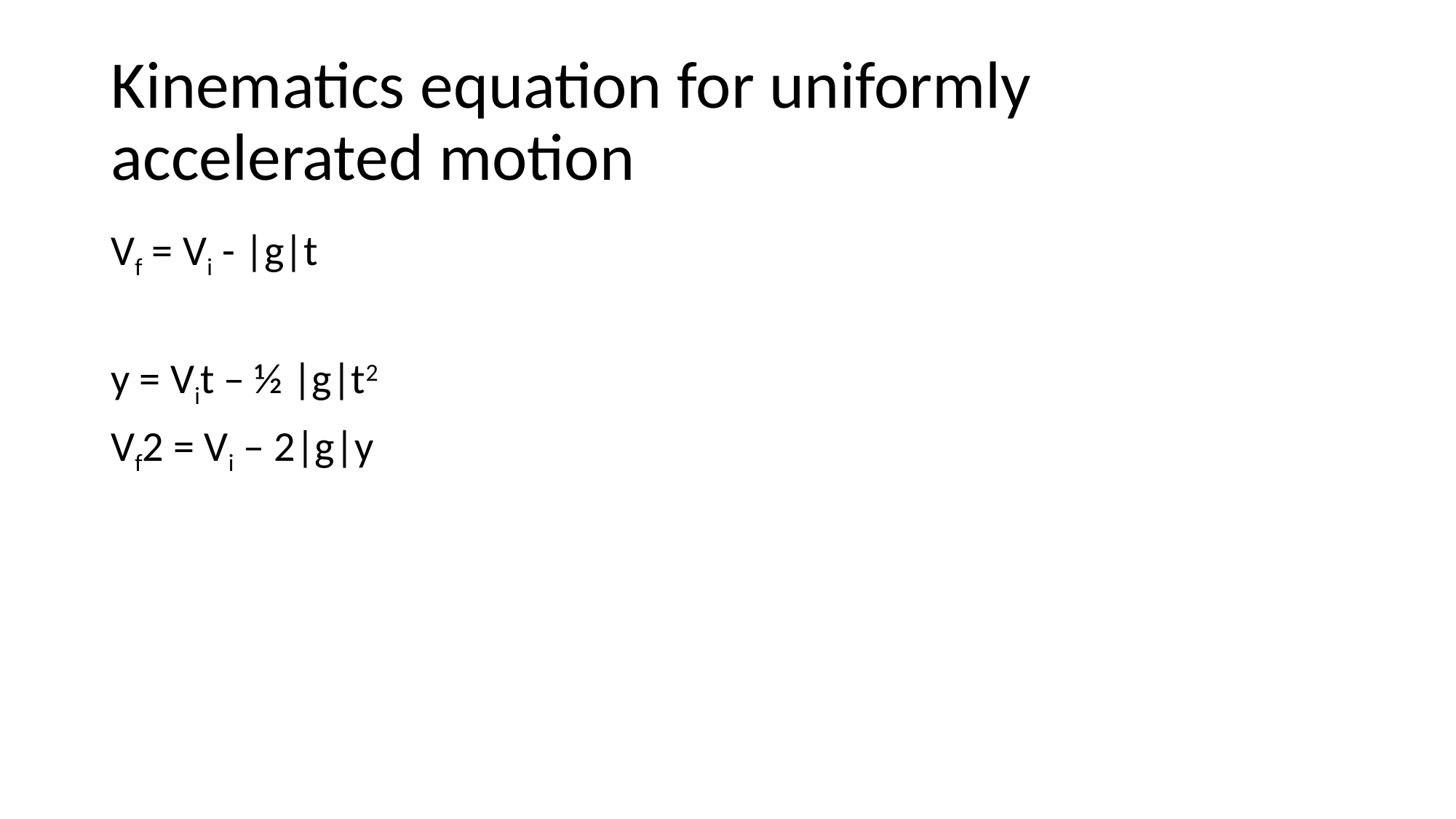

# Kinematics equation for uniformly accelerated motion
Vf = Vi - |g|t

y = Vit – ½ |g|t2
Vf2 = Vi – 2|g|y